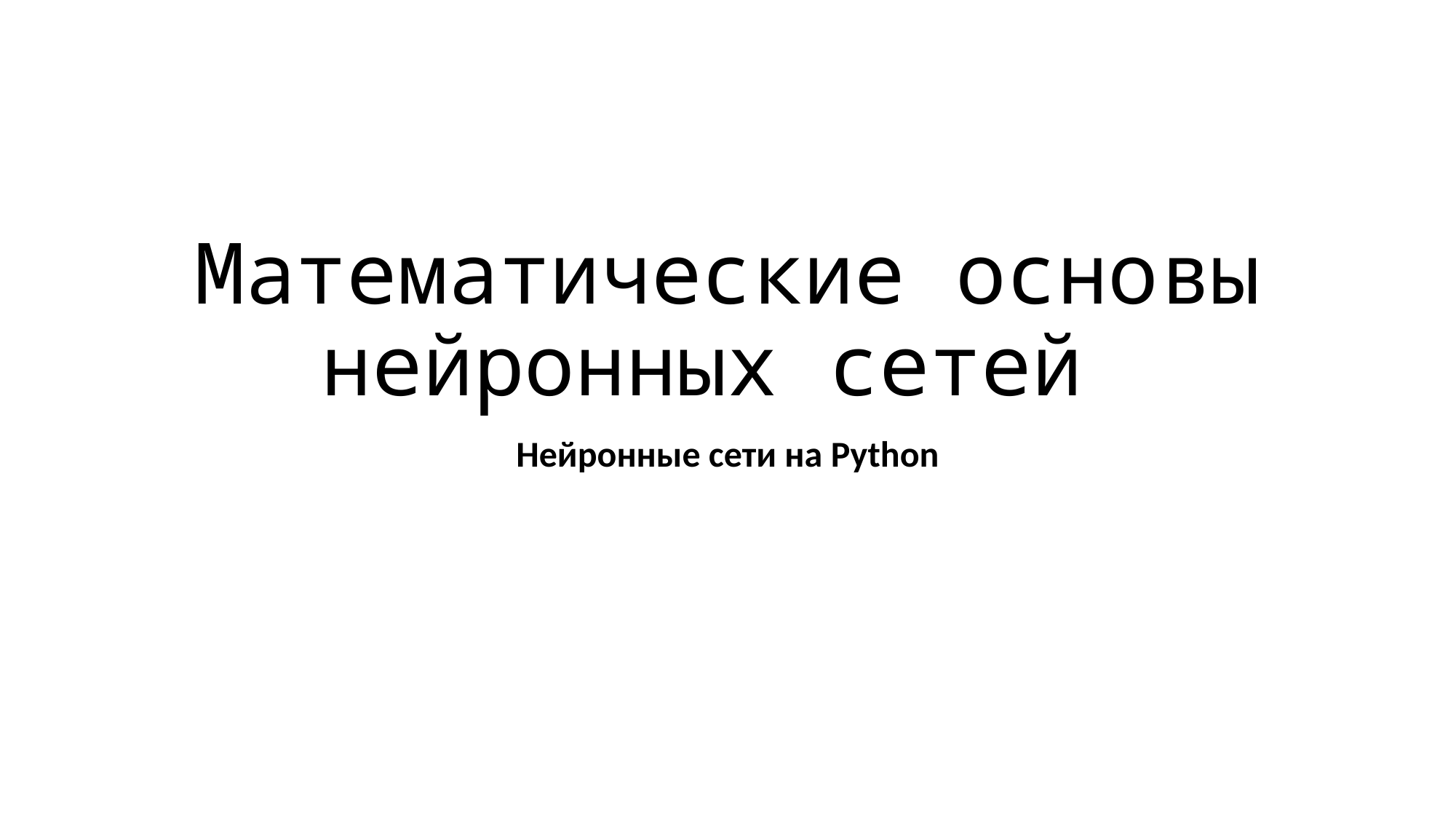

# Математические основы нейронных сетей
Нейронные сети на Python